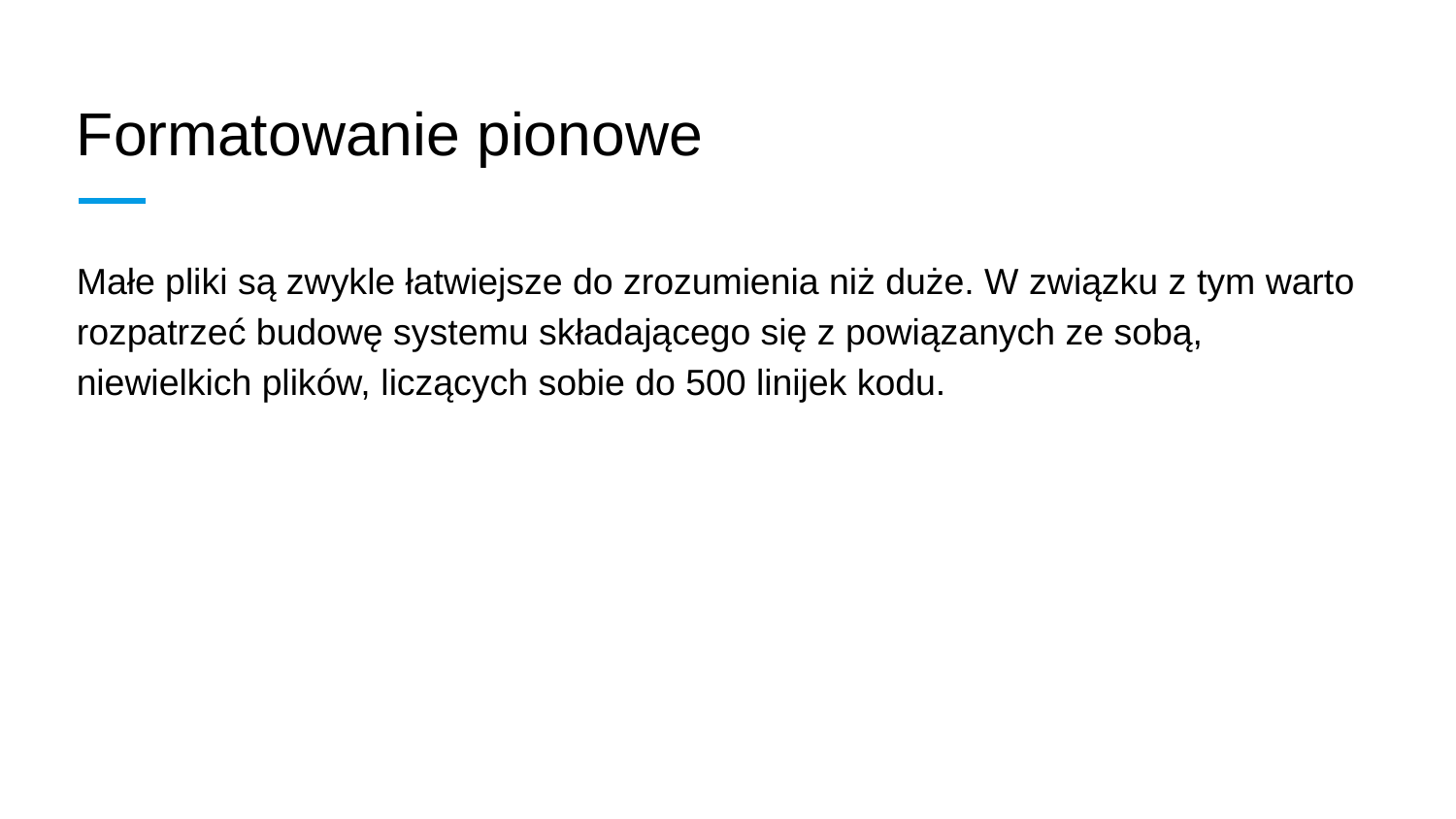

# Formatowanie pionowe
Małe pliki są zwykle łatwiejsze do zrozumienia niż duże. W związku z tym warto rozpatrzeć budowę systemu składającego się z powiązanych ze sobą, niewielkich plików, liczących sobie do 500 linijek kodu.